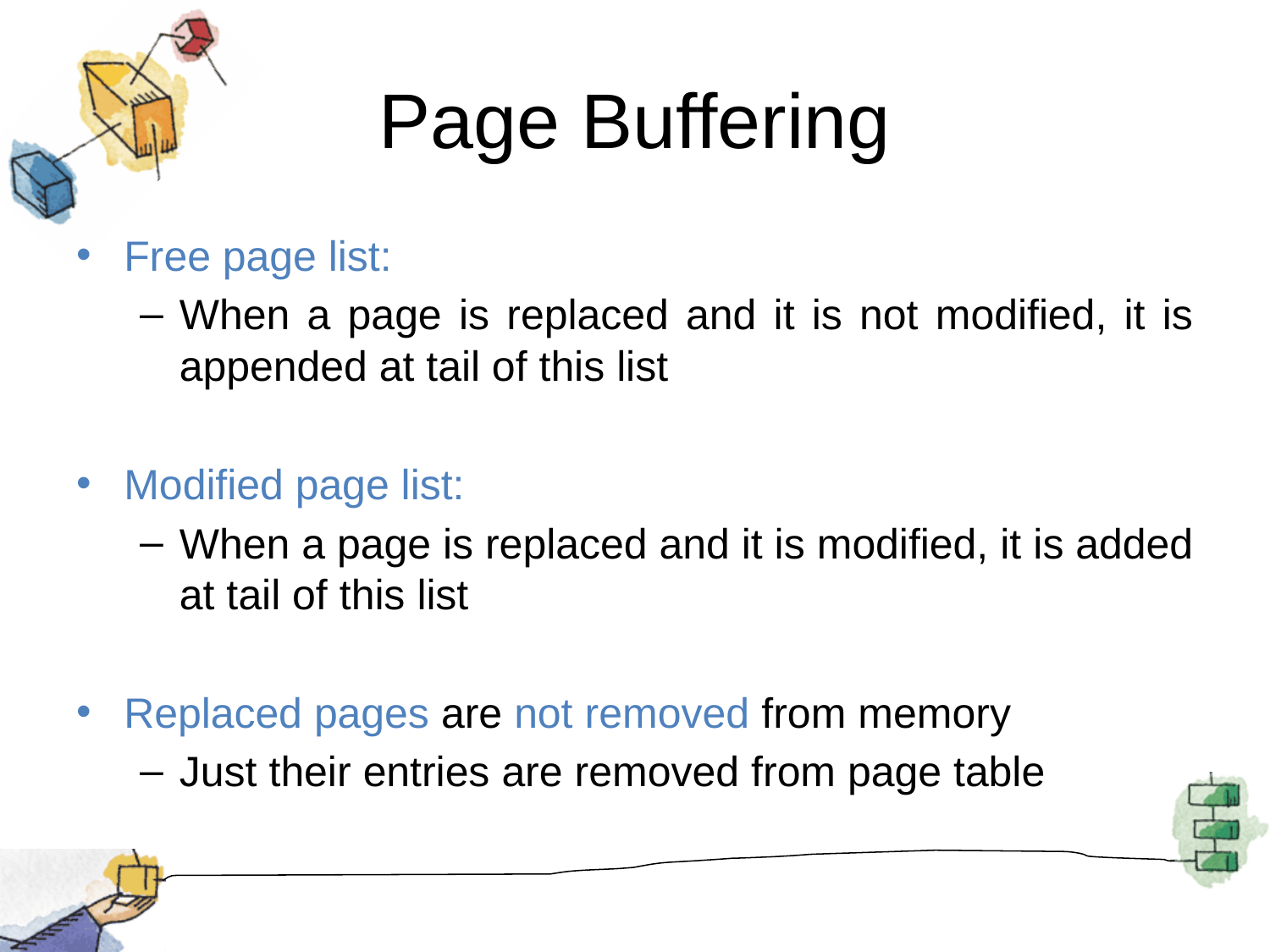

# Page Buffering
Free page list:
When a page is replaced and it is not modified, it is appended at tail of this list

Modified page list:
When a page is replaced and it is modified, it is added at tail of this list

Replaced pages are not removed from memory
Just their entries are removed from page table